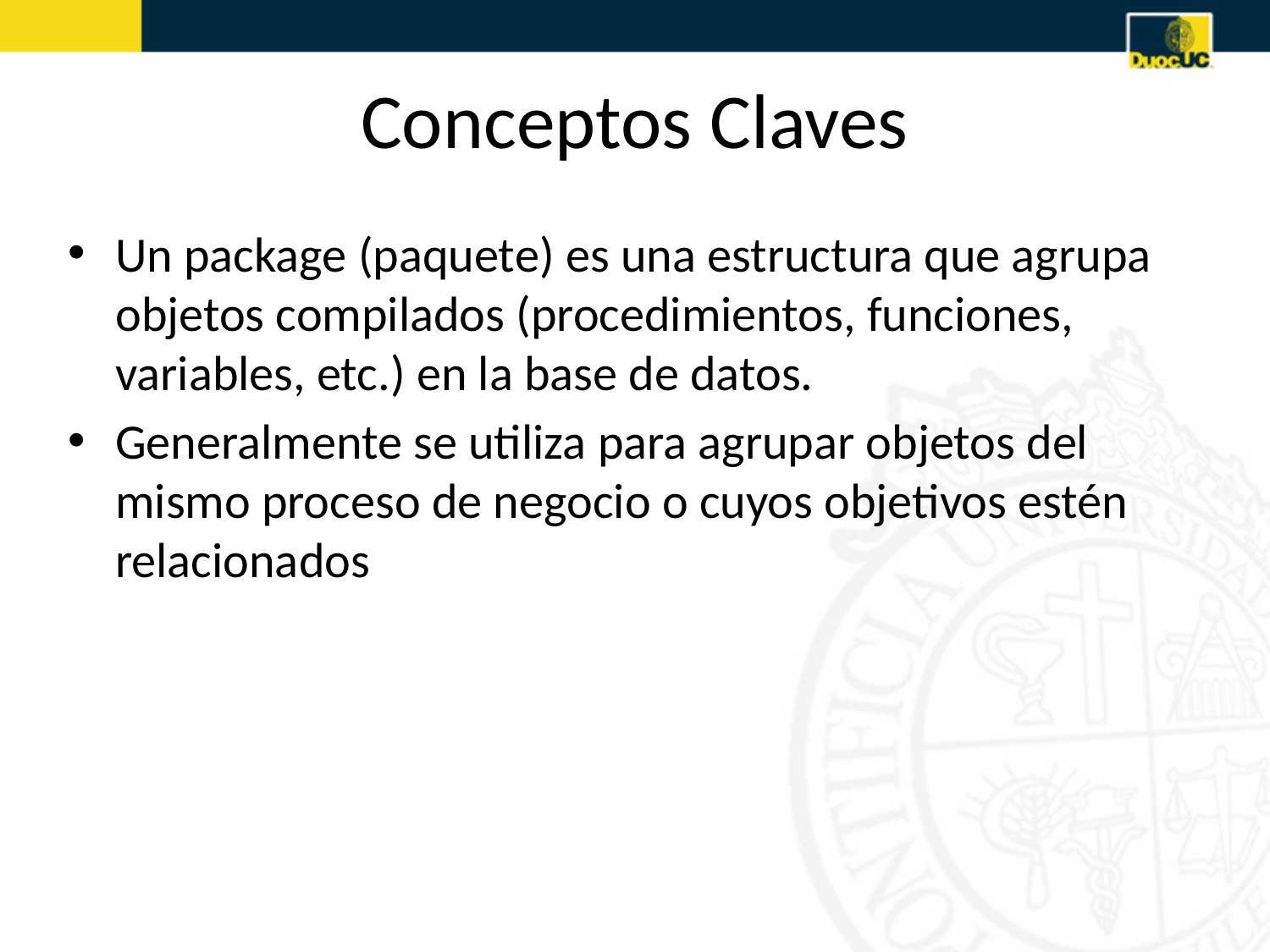

# Conceptos Claves
Un package (paquete) es una estructura que agrupa objetos compilados (procedimientos, funciones, variables, etc.) en la base de datos.
Generalmente se utiliza para agrupar objetos del mismo proceso de negocio o cuyos objetivos estén relacionados